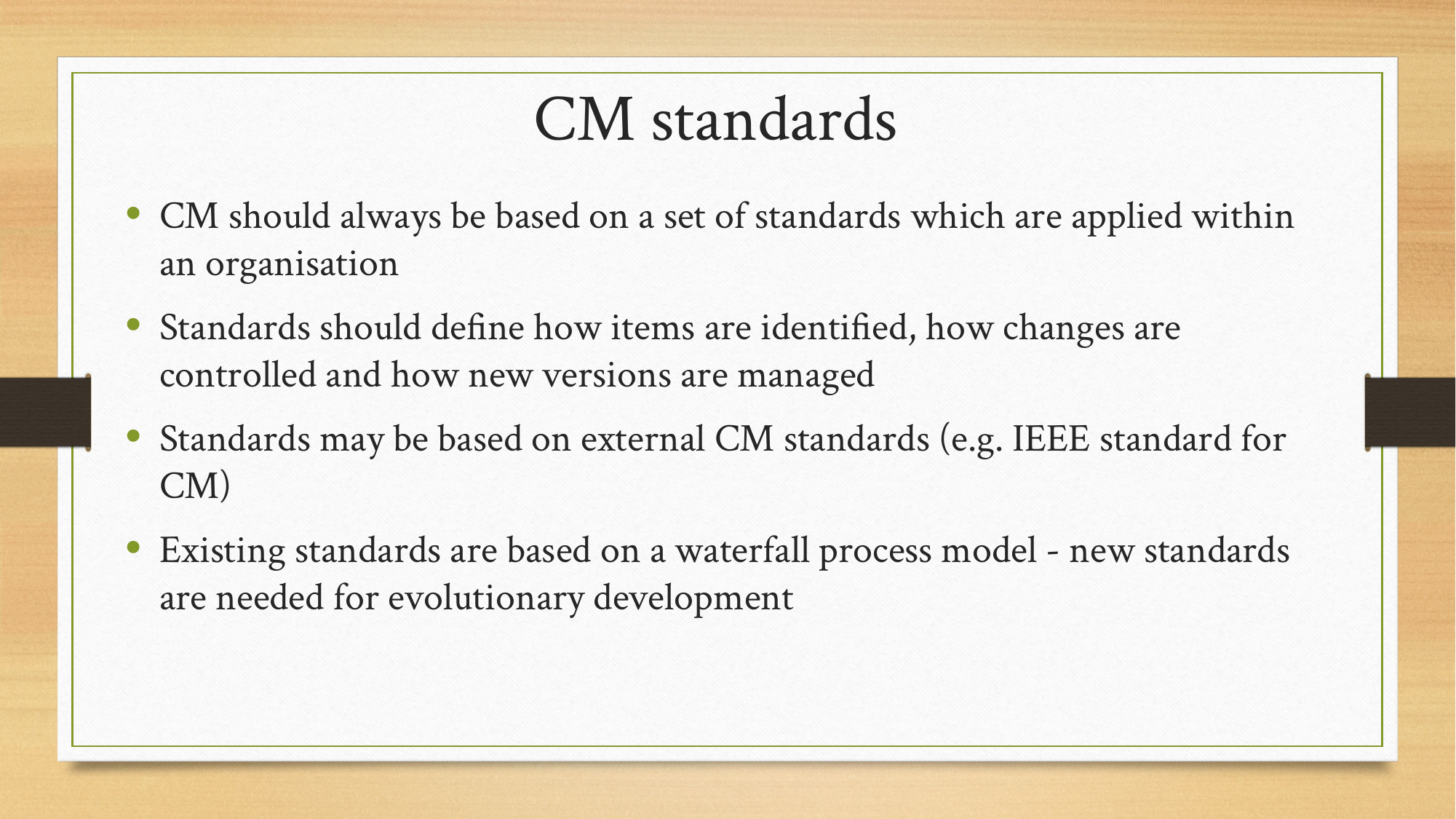

CM standards
CM should always be based on a set of standards which are applied within an organisation
Standards should define how items are identified, how changes are controlled and how new versions are managed
Standards may be based on external CM standards (e.g. IEEE standard for CM)
Existing standards are based on a waterfall process model - new standards are needed for evolutionary development